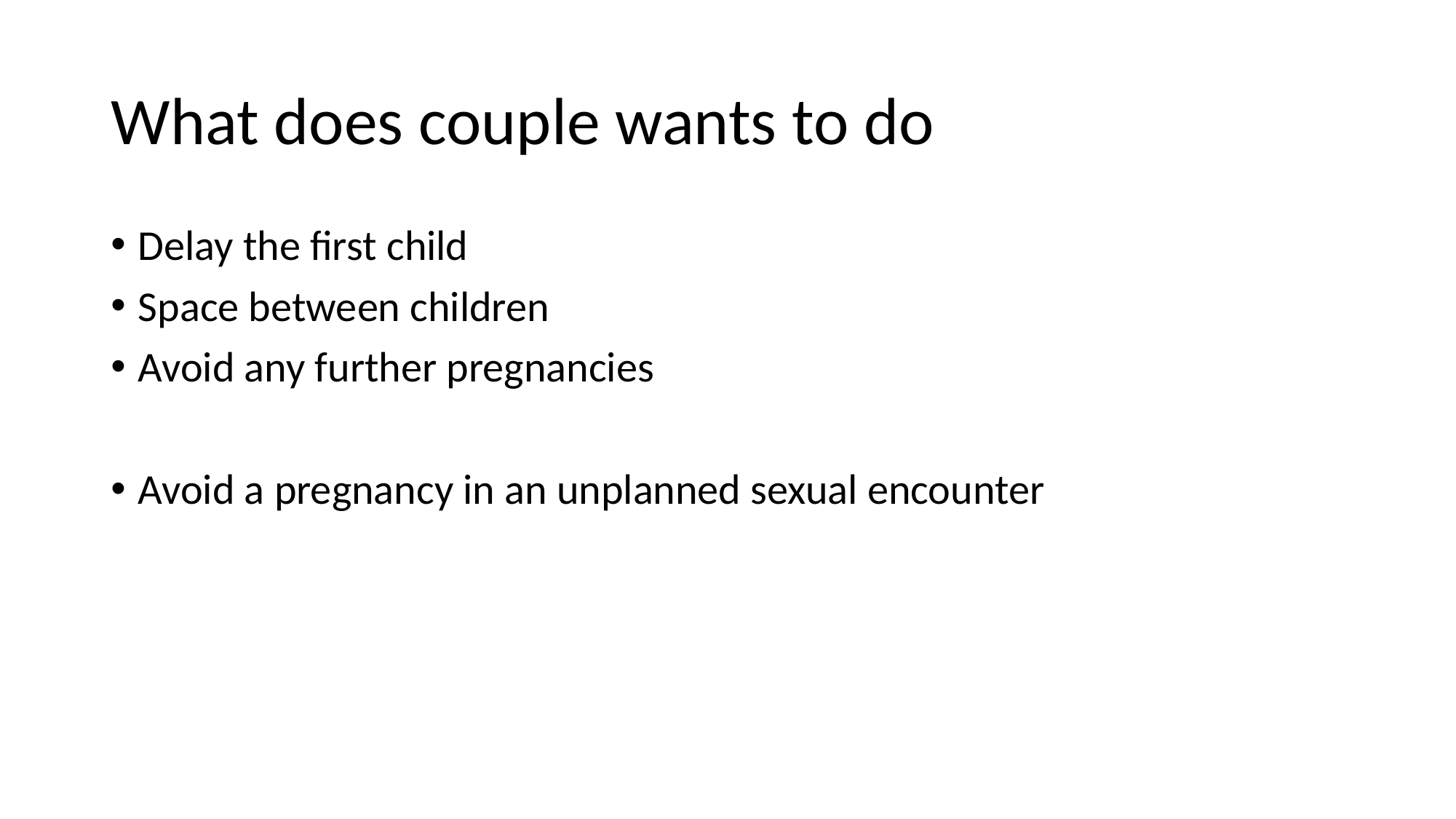

# What does couple wants to do
Delay the first child
Space between children
Avoid any further pregnancies

Avoid a pregnancy in an unplanned sexual encounter